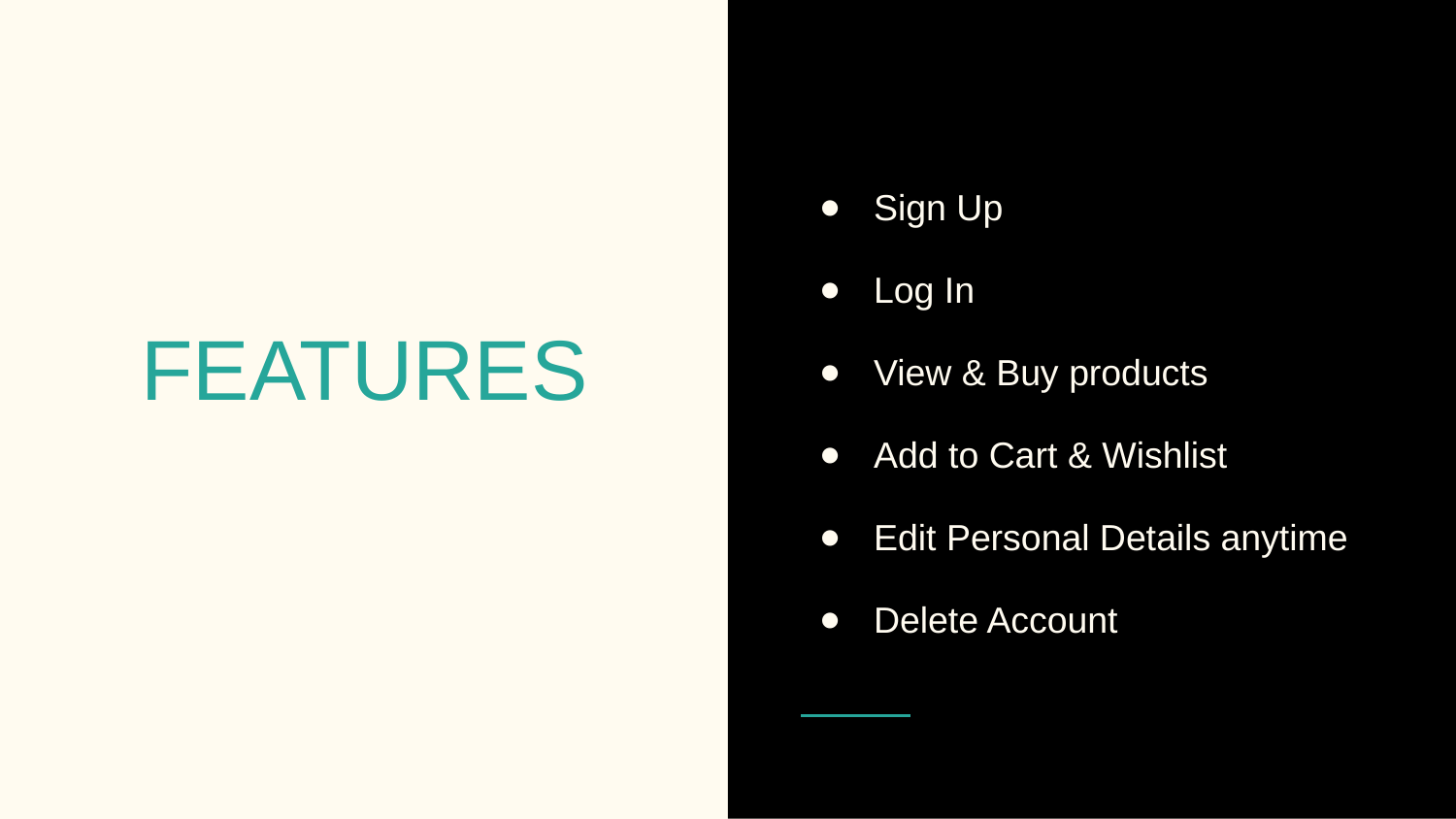

Sign Up
Log In
View & Buy products
Add to Cart & Wishlist
Edit Personal Details anytime
Delete Account
# FEATURES